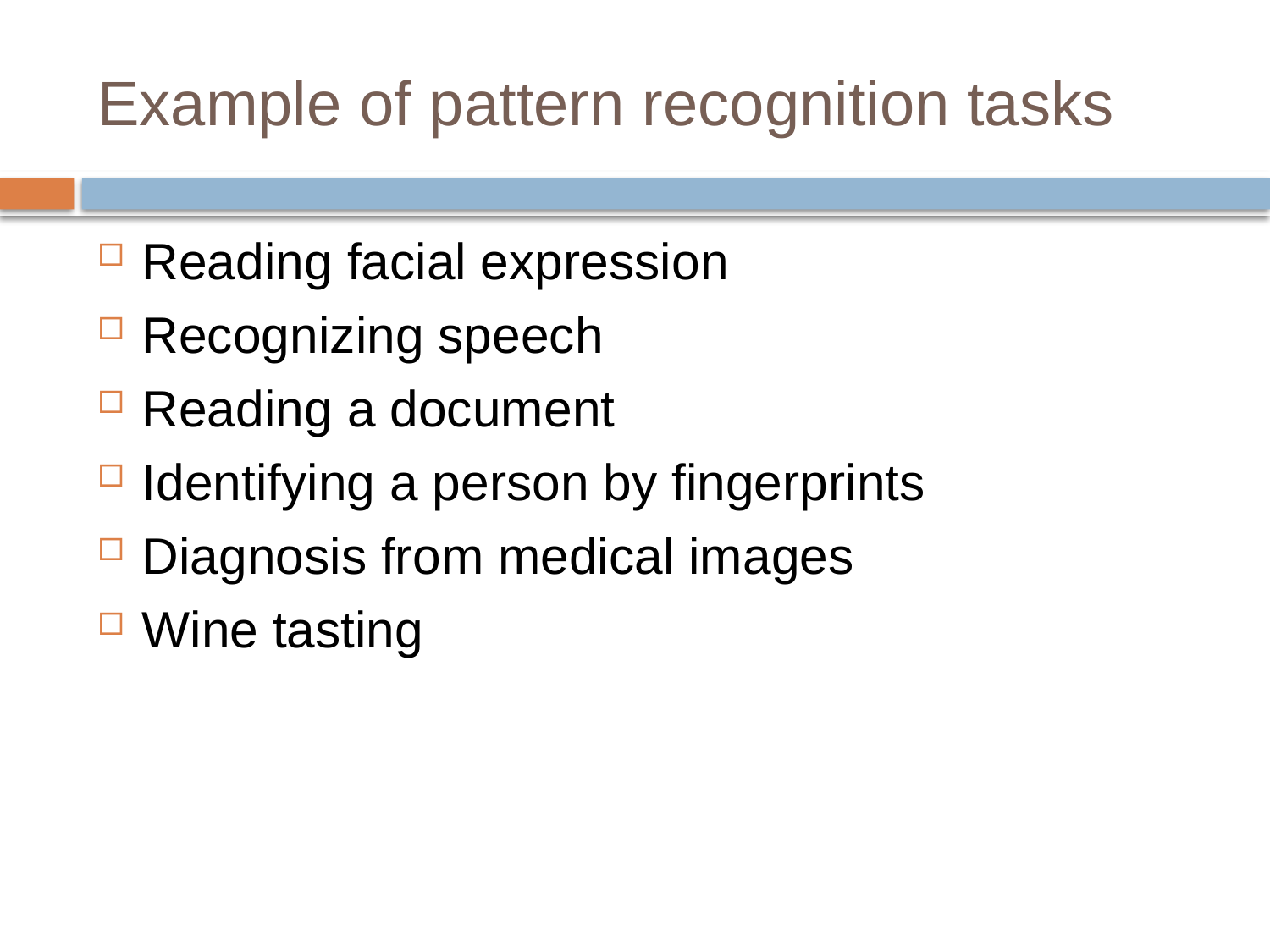

# Example of pattern recognition tasks
Reading facial expression
Recognizing speech
Reading a document
Identifying a person by fingerprints
Diagnosis from medical images
Wine tasting